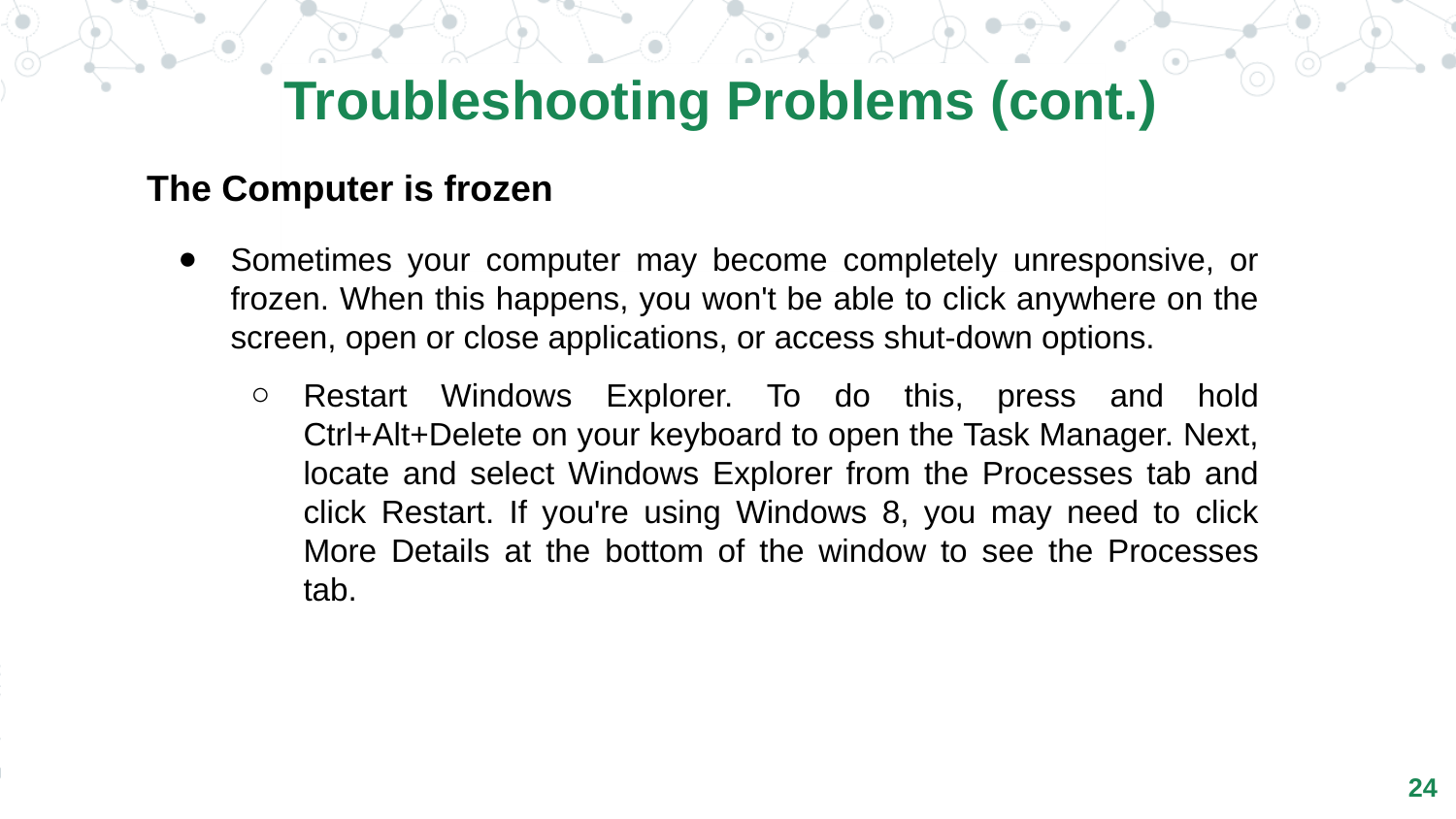

Troubleshooting Problems (cont.)

The Computer is frozen
Sometimes your computer may become completely unresponsive, or frozen. When this happens, you won't be able to click anywhere on the screen, open or close applications, or access shut-down options.
Restart Windows Explorer. To do this, press and hold Ctrl+Alt+Delete on your keyboard to open the Task Manager. Next, locate and select Windows Explorer from the Processes tab and click Restart. If you're using Windows 8, you may need to click More Details at the bottom of the window to see the Processes tab.
24